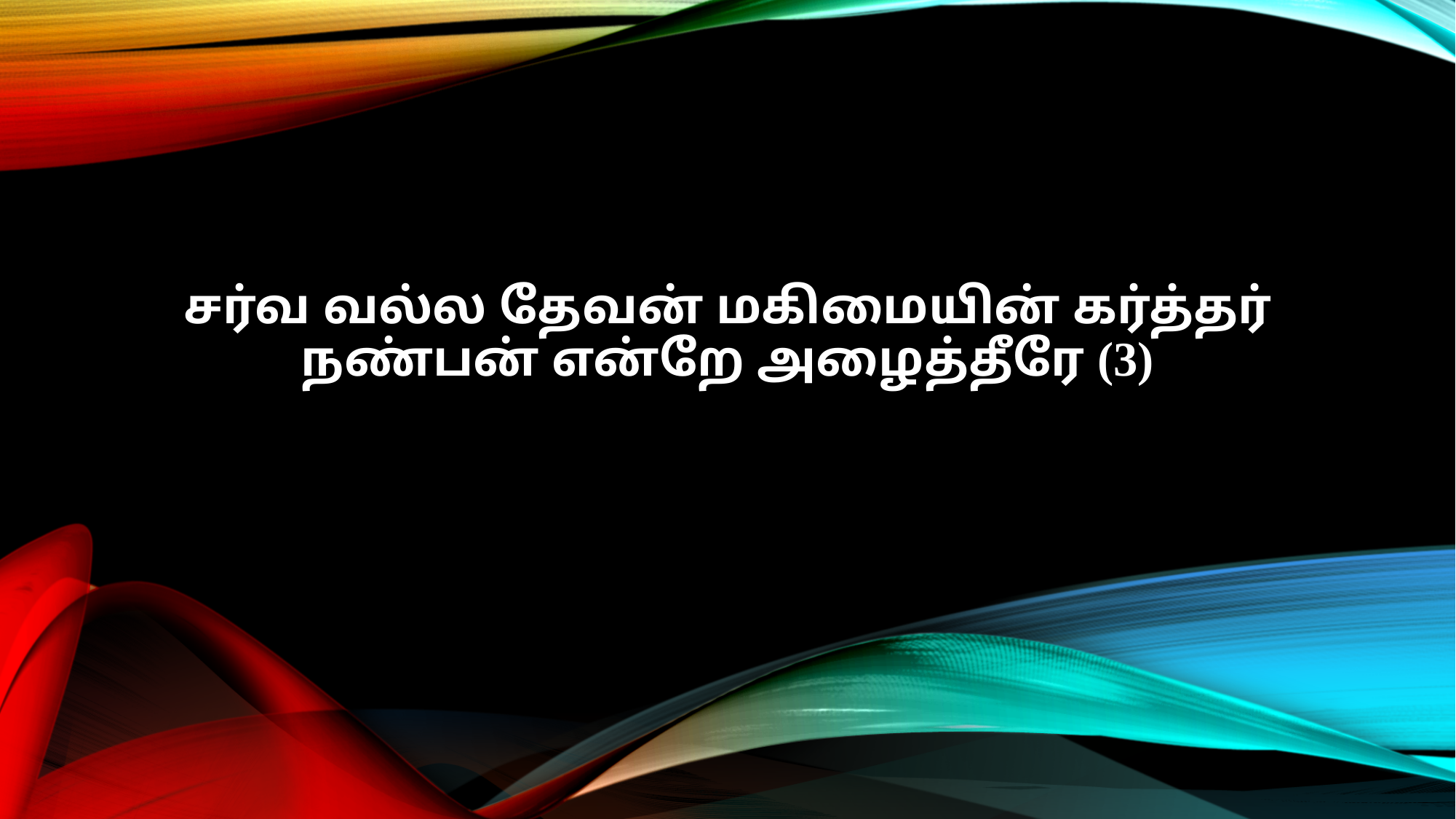

சர்வ வல்ல தேவன் மகிமையின் கர்த்தர்
நண்பன் என்றே அழைத்தீரே (3)